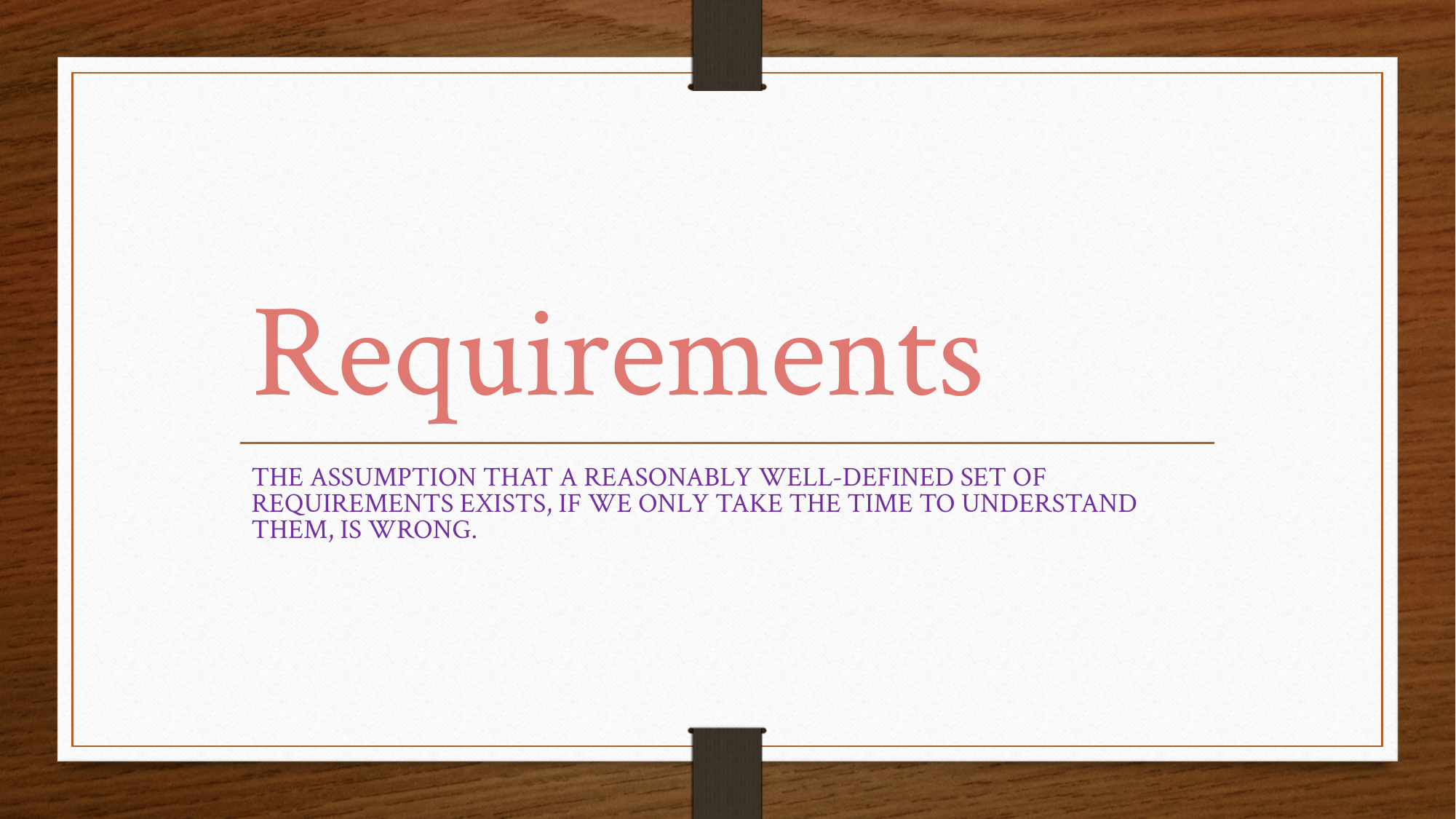

# Requirements
THE ASSUMPTION THAT A REASONABLY WELL-DEFINED SET OF REQUIREMENTS EXISTS, IF WE ONLY TAKE THE TIME TO UNDERSTAND THEM, IS WRONG.